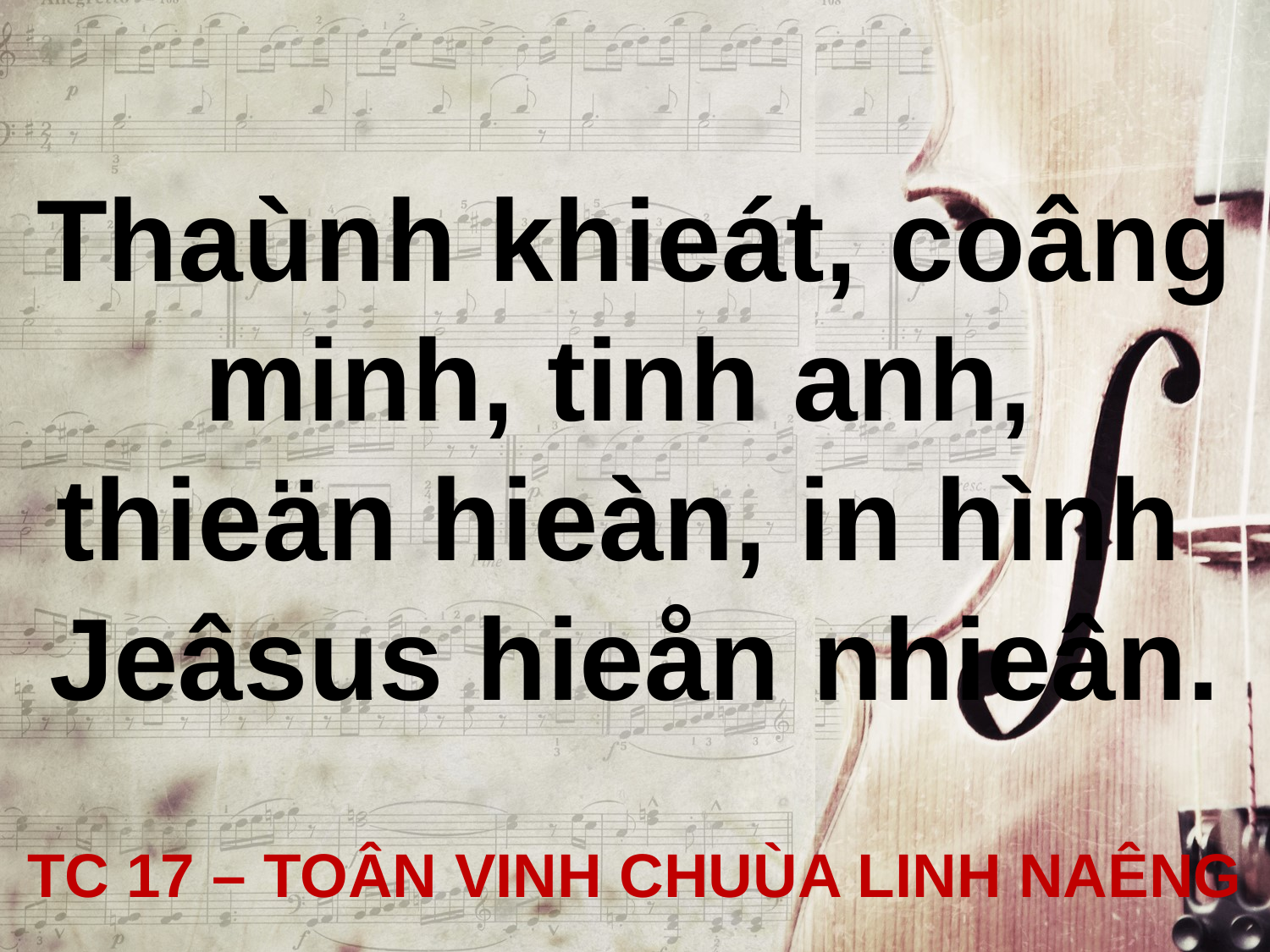

Thaùnh khieát, coâng minh, tinh anh,
thieän hieàn, in hình
Jeâsus hieån nhieân.
TC 17 – TOÂN VINH CHUÙA LINH NAÊNG